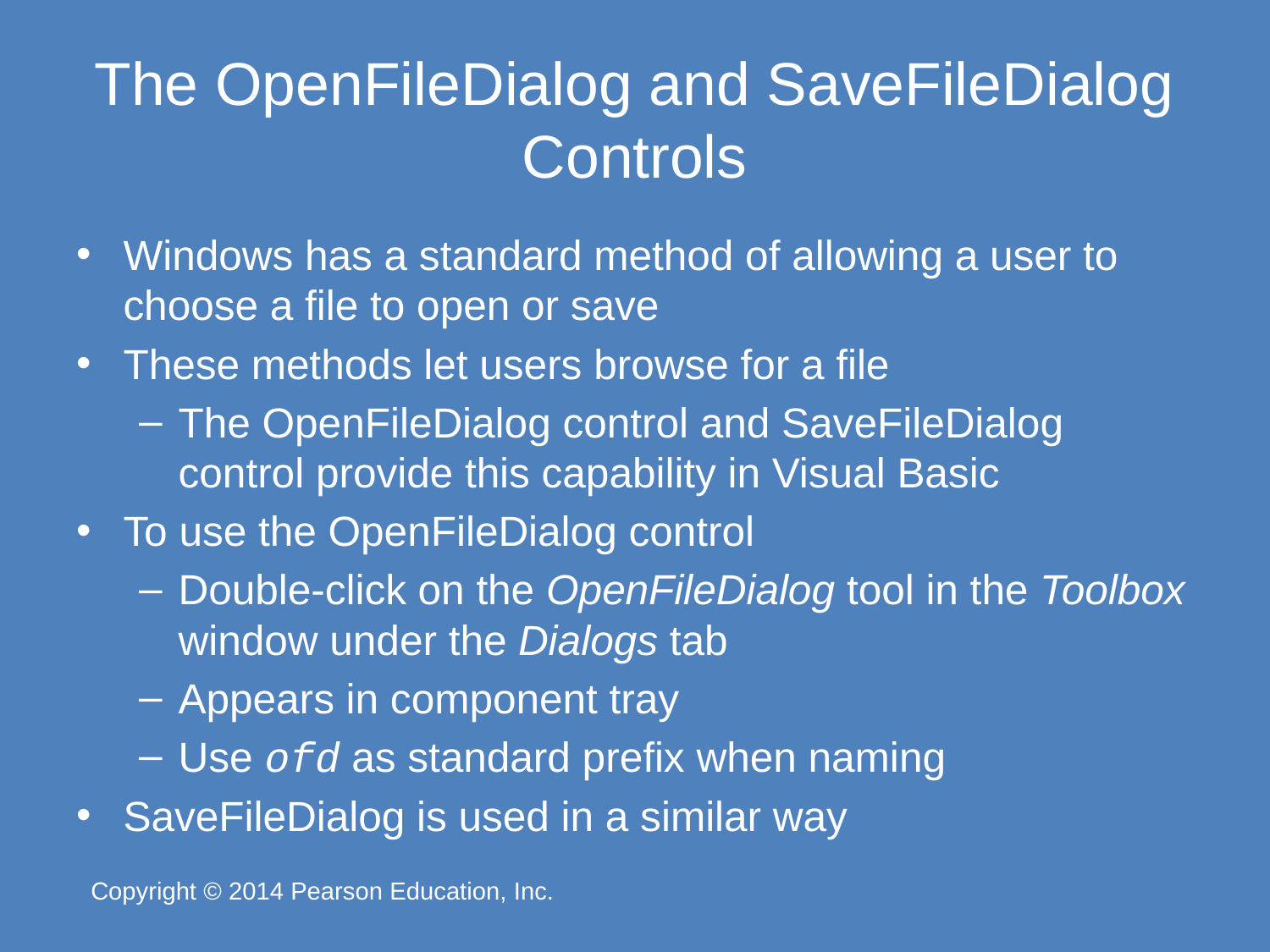

# The OpenFileDialog and SaveFileDialog Controls
Windows has a standard method of allowing a user to choose a file to open or save
These methods let users browse for a file
The OpenFileDialog control and SaveFileDialog control provide this capability in Visual Basic
To use the OpenFileDialog control
Double-click on the OpenFileDialog tool in the Toolbox window under the Dialogs tab
Appears in component tray
Use ofd as standard prefix when naming
SaveFileDialog is used in a similar way